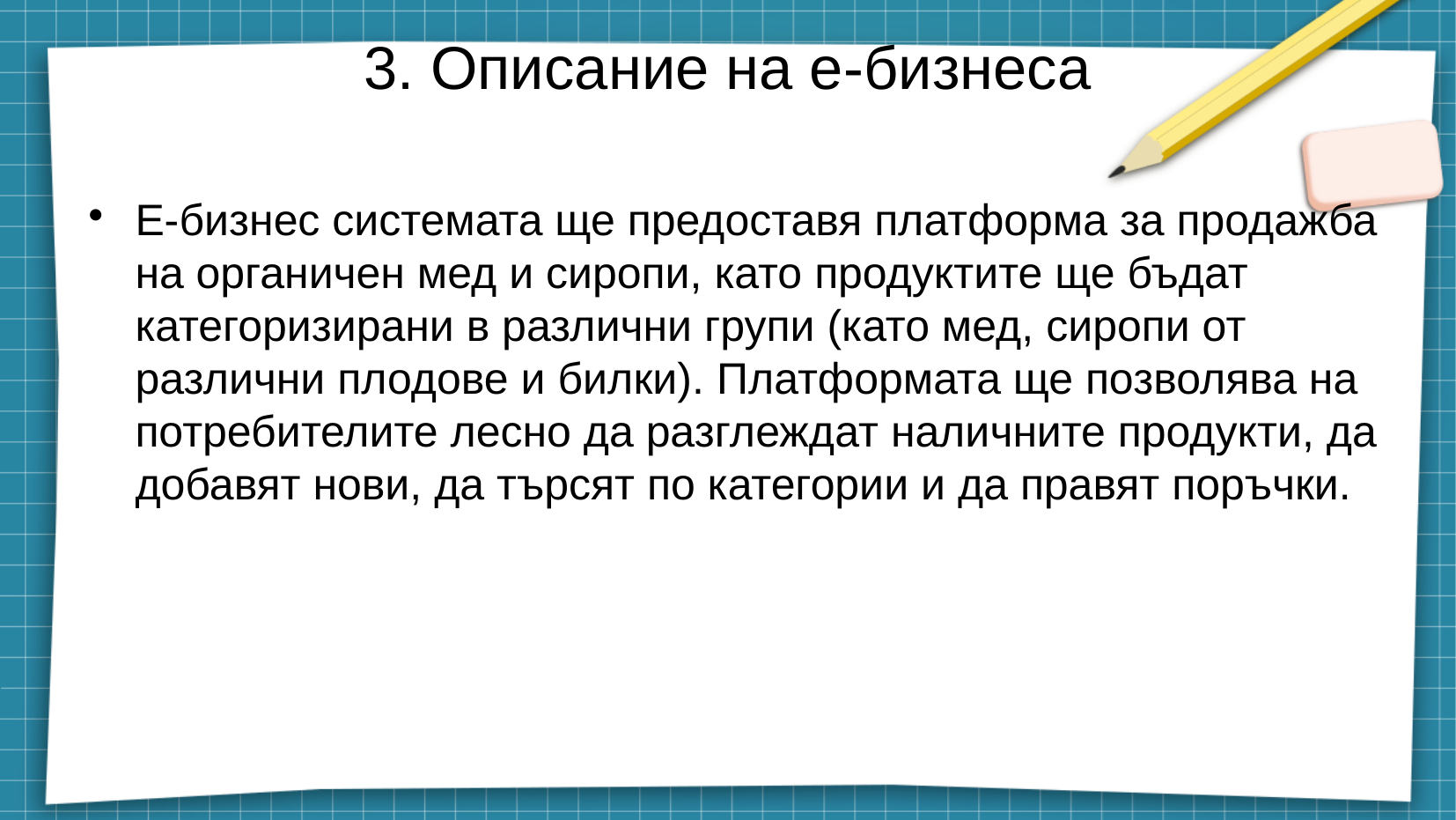

# 3. Описание на е-бизнеса
Е-бизнес системата ще предоставя платформа за продажба на органичен мед и сиропи, като продуктите ще бъдат категоризирани в различни групи (като мед, сиропи от различни плодове и билки). Платформата ще позволява на потребителите лесно да разглеждат наличните продукти, да добавят нови, да търсят по категории и да правят поръчки.